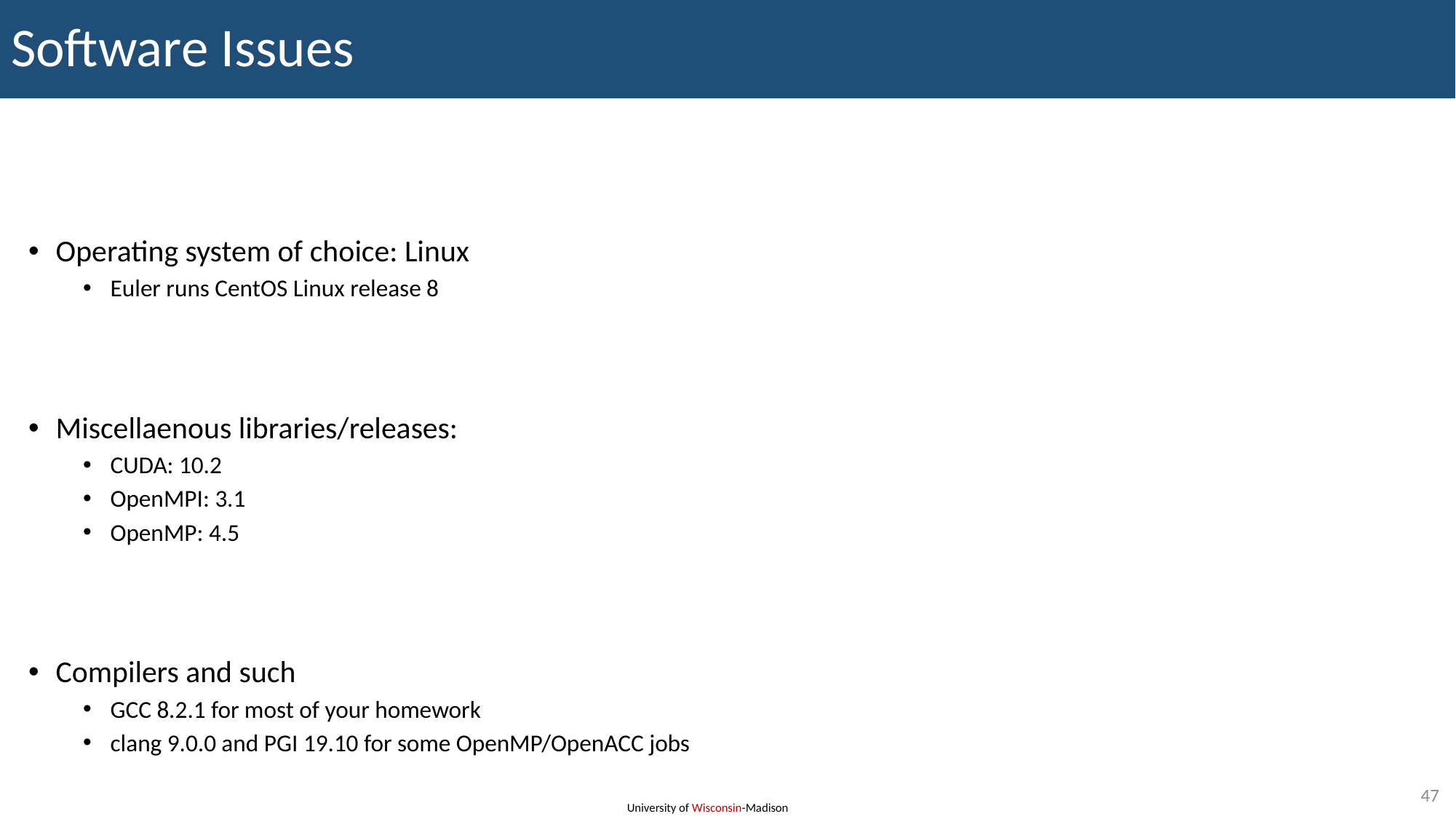

# Software Issues

Operating system of choice: Linux
Euler runs CentOS Linux release 8

Miscellaenous libraries/releases:
CUDA: 10.2
OpenMPI: 3.1
OpenMP: 4.5

Compilers and such
GCC 8.2.1 for most of your homework
clang 9.0.0 and PGI 19.10 for some OpenMP/OpenACC jobs
47